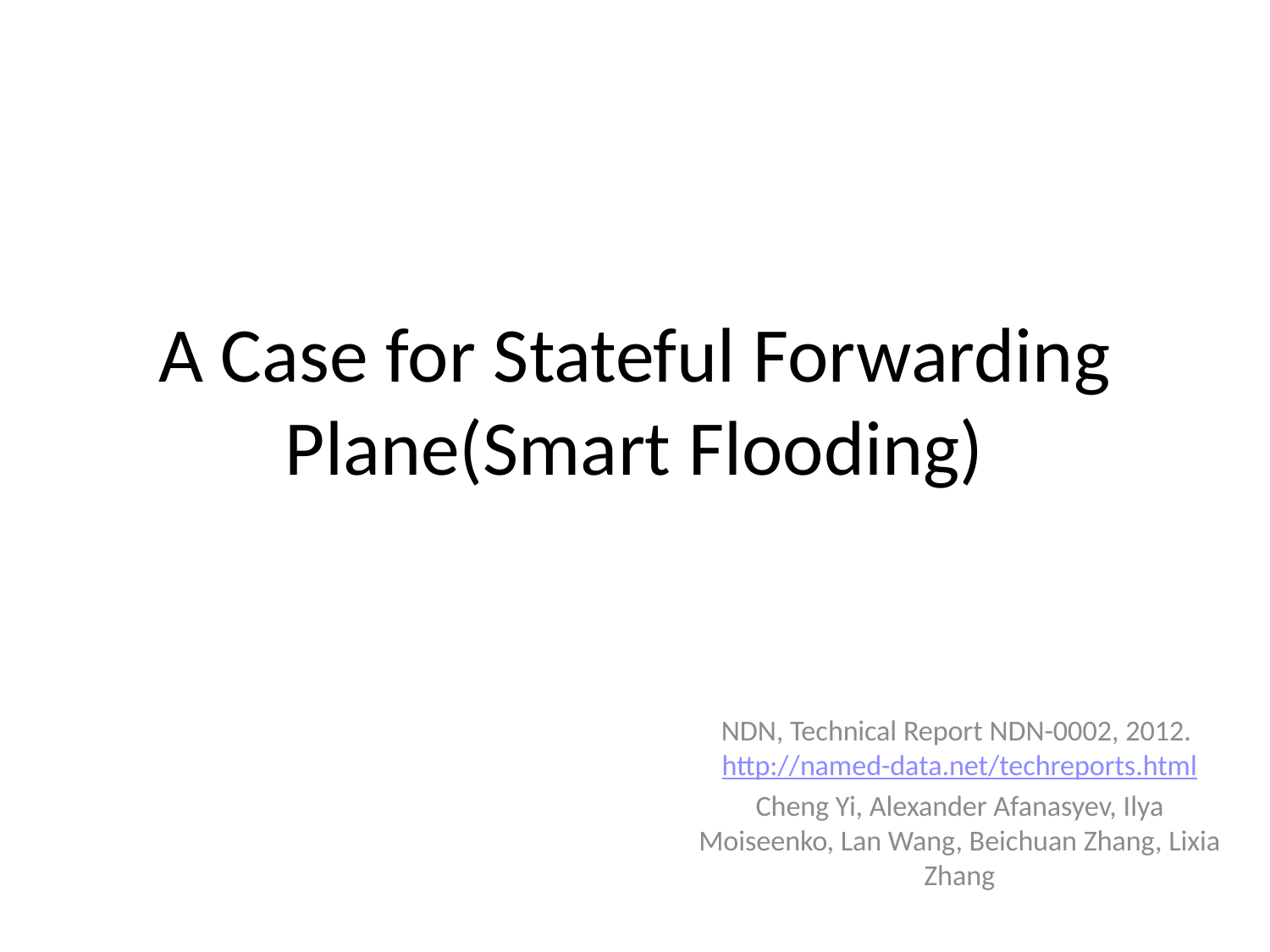

# A Case for Stateful Forwarding Plane(Smart Flooding)
NDN, Technical Report NDN-0002, 2012. http://named-data.net/techreports.html
Cheng Yi, Alexander Afanasyev, Ilya Moiseenko, Lan Wang, Beichuan Zhang, Lixia Zhang